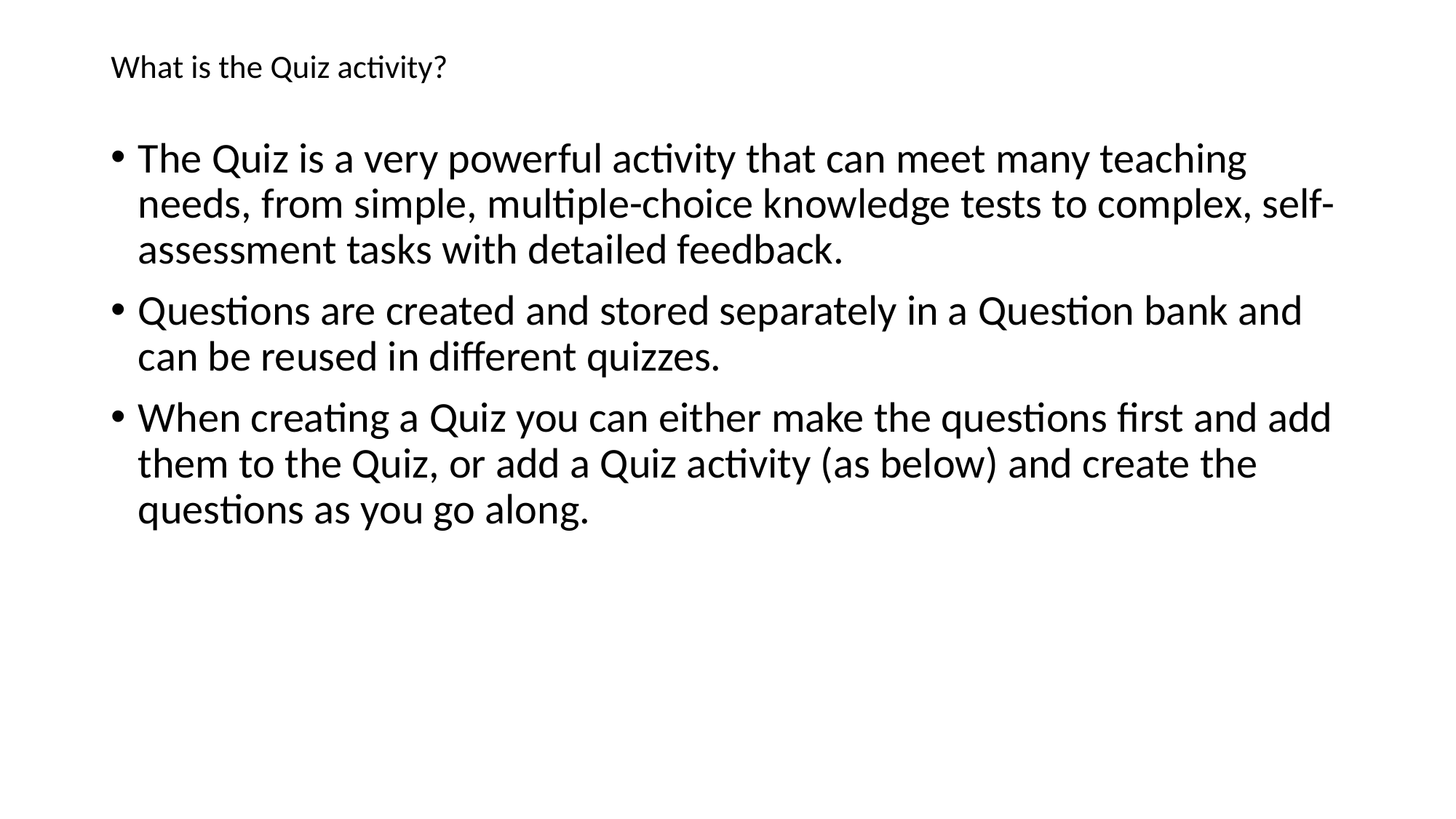

# What is the Quiz activity?
The Quiz is a very powerful activity that can meet many teaching needs, from simple, multiple-choice knowledge tests to complex, self-assessment tasks with detailed feedback.
Questions are created and stored separately in a Question bank and can be reused in different quizzes.
When creating a Quiz you can either make the questions first and add them to the Quiz, or add a Quiz activity (as below) and create the questions as you go along.